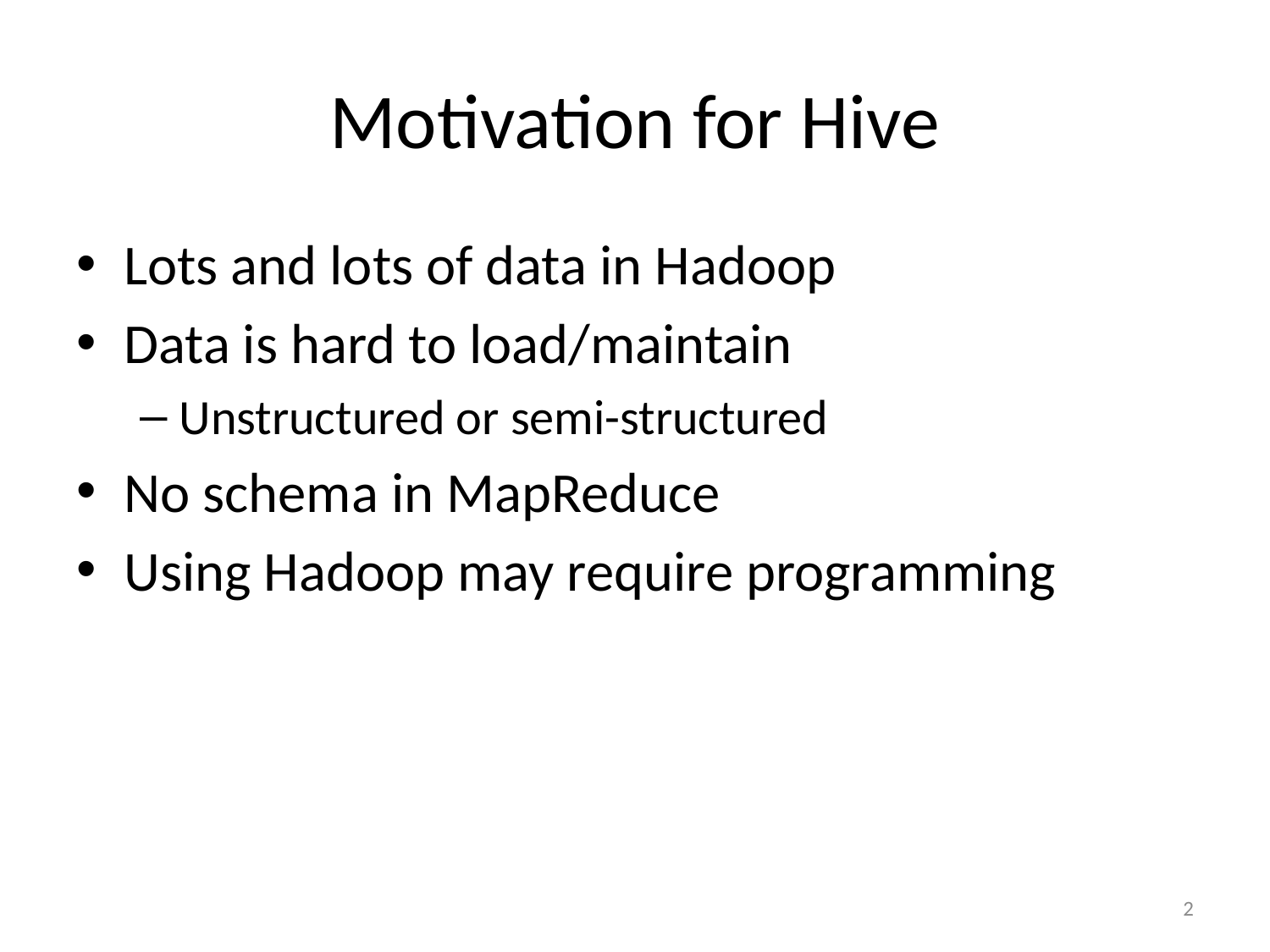

# Motivation for Hive
Lots and lots of data in Hadoop
Data is hard to load/maintain
Unstructured or semi-structured
No schema in MapReduce
Using Hadoop may require programming

2